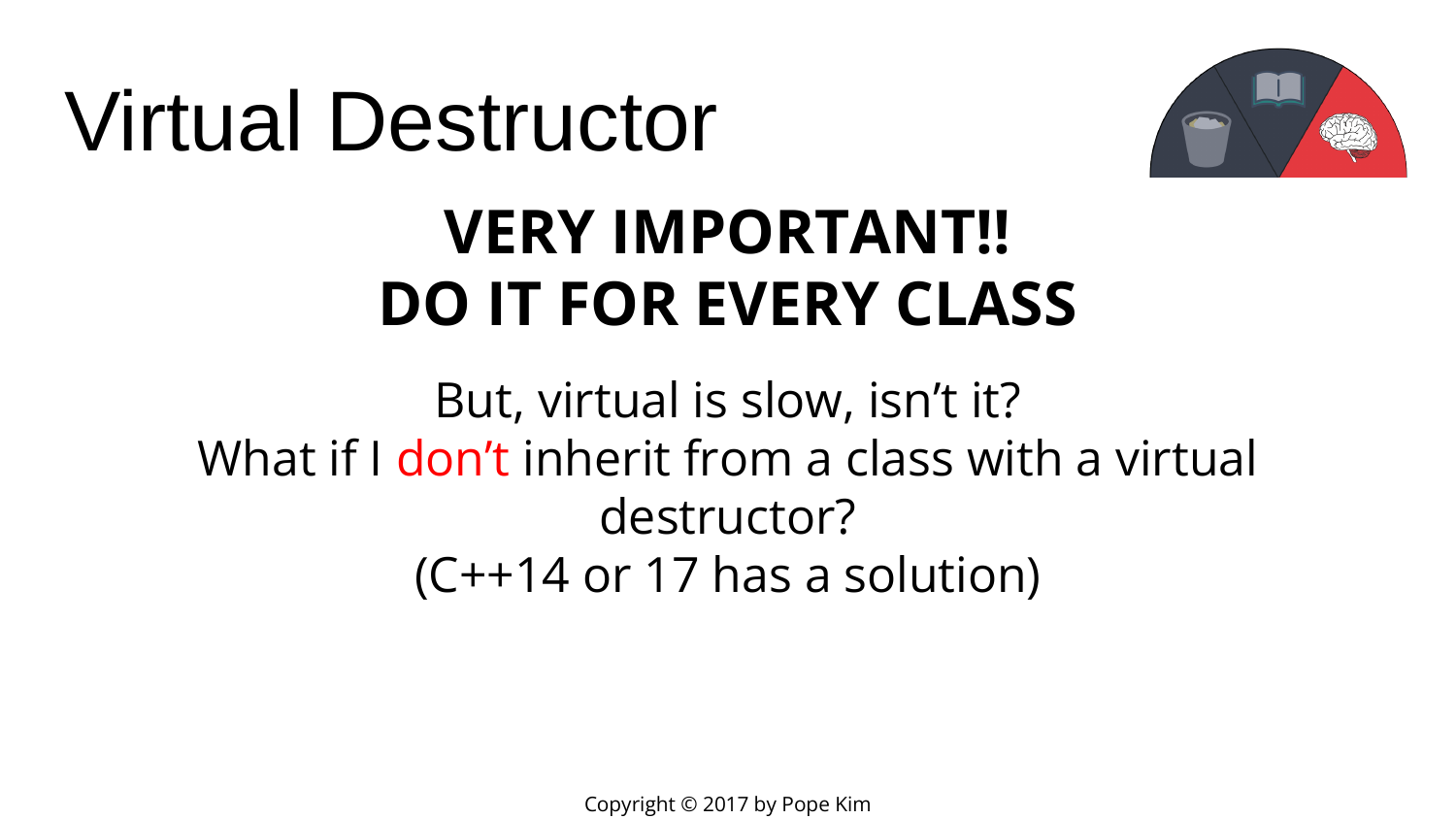

# Virtual Destructor
VERY IMPORTANT!!
DO IT FOR EVERY CLASS
But, virtual is slow, isn’t it?
What if I don’t inherit from a class with a virtual destructor?
(C++14 or 17 has a solution)